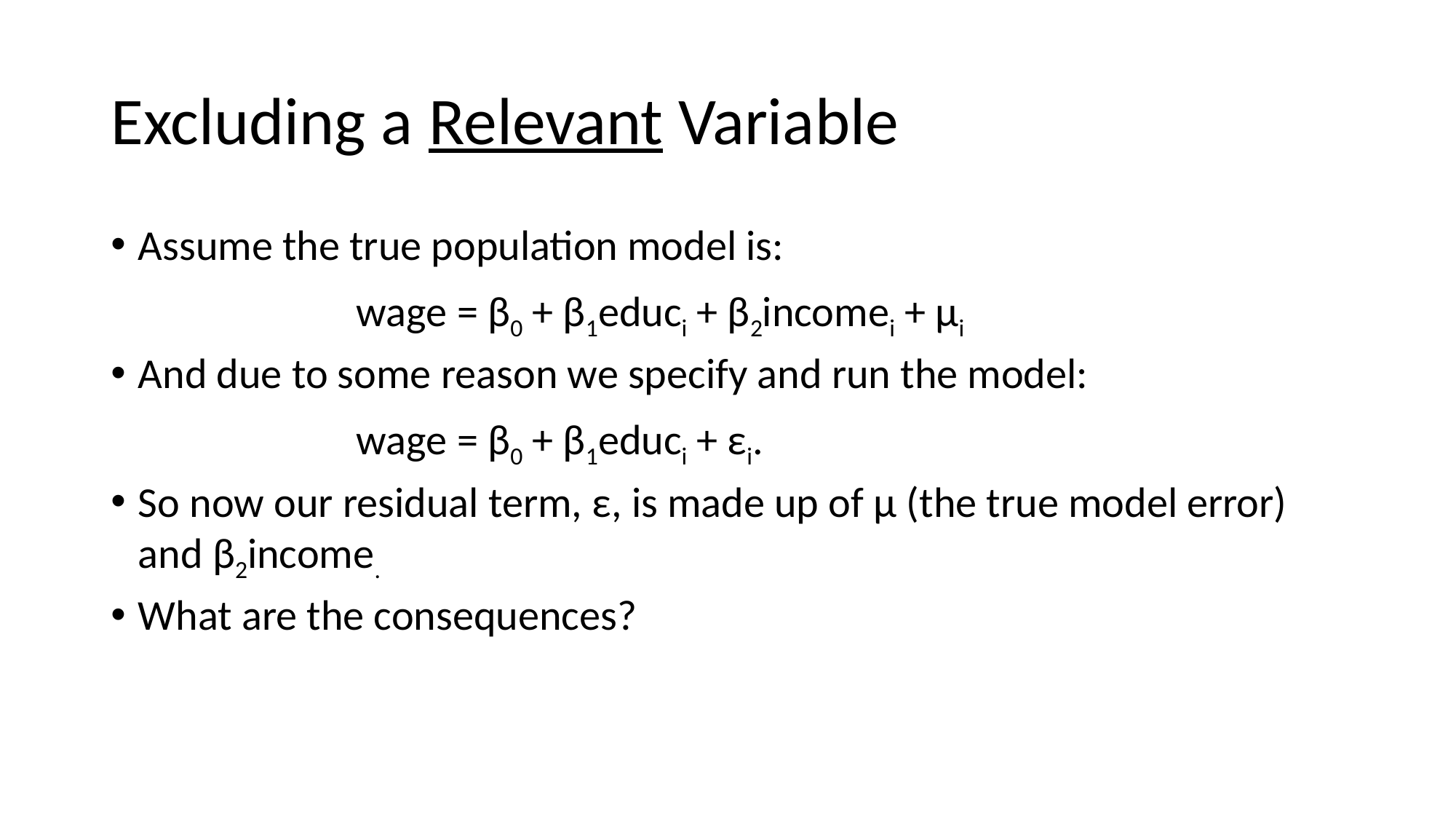

# Excluding a Relevant Variable
Assume the true population model is:
			wage = β0 + β1educi + β2incomei + μi
And due to some reason we specify and run the model:
			wage = β0 + β1educi + εi.
So now our residual term, ε, is made up of μ (the true model error) and β2income.
What are the consequences?